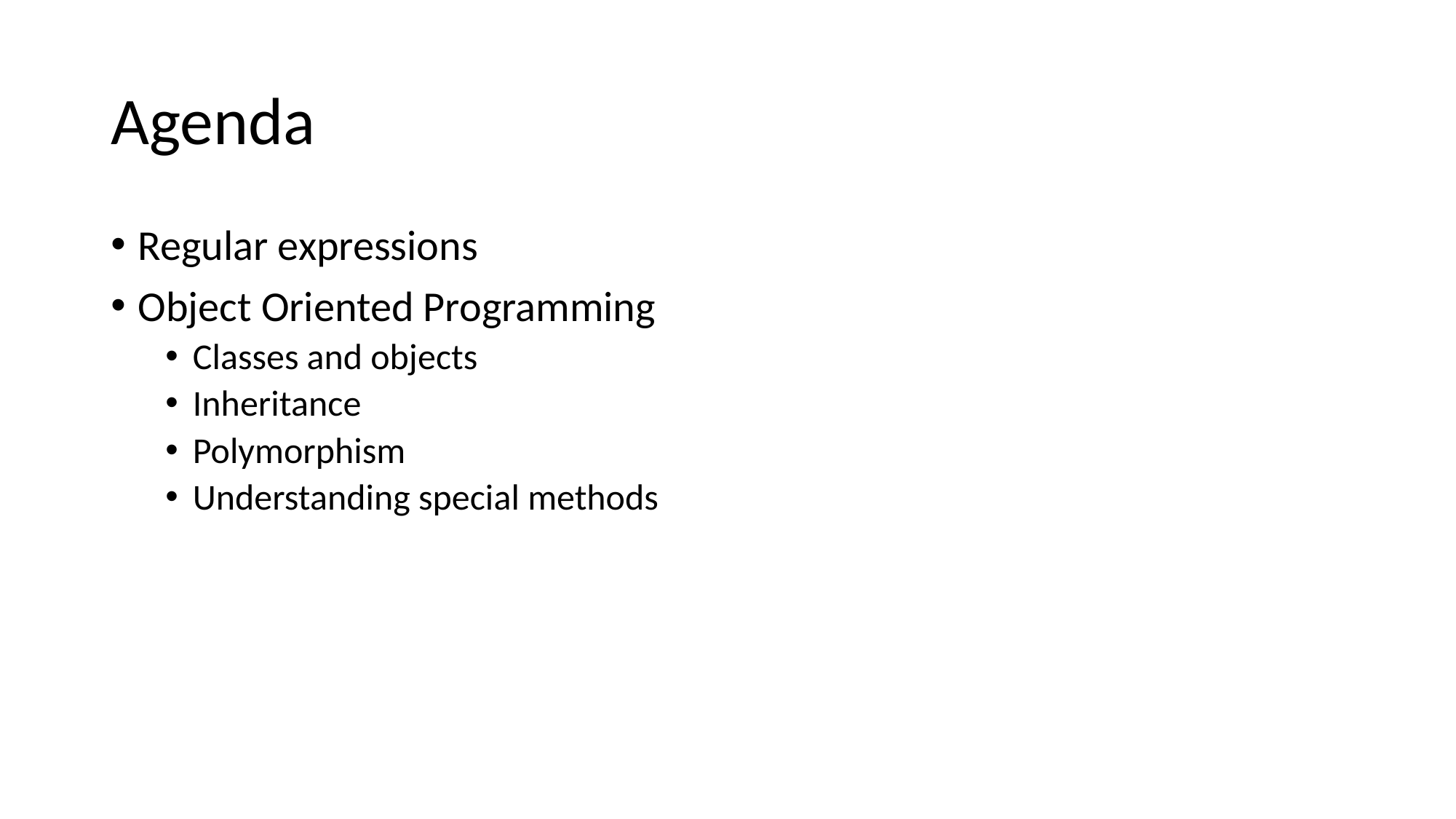

# Agenda
Regular expressions
Object Oriented Programming
Classes and objects
Inheritance
Polymorphism
Understanding special methods